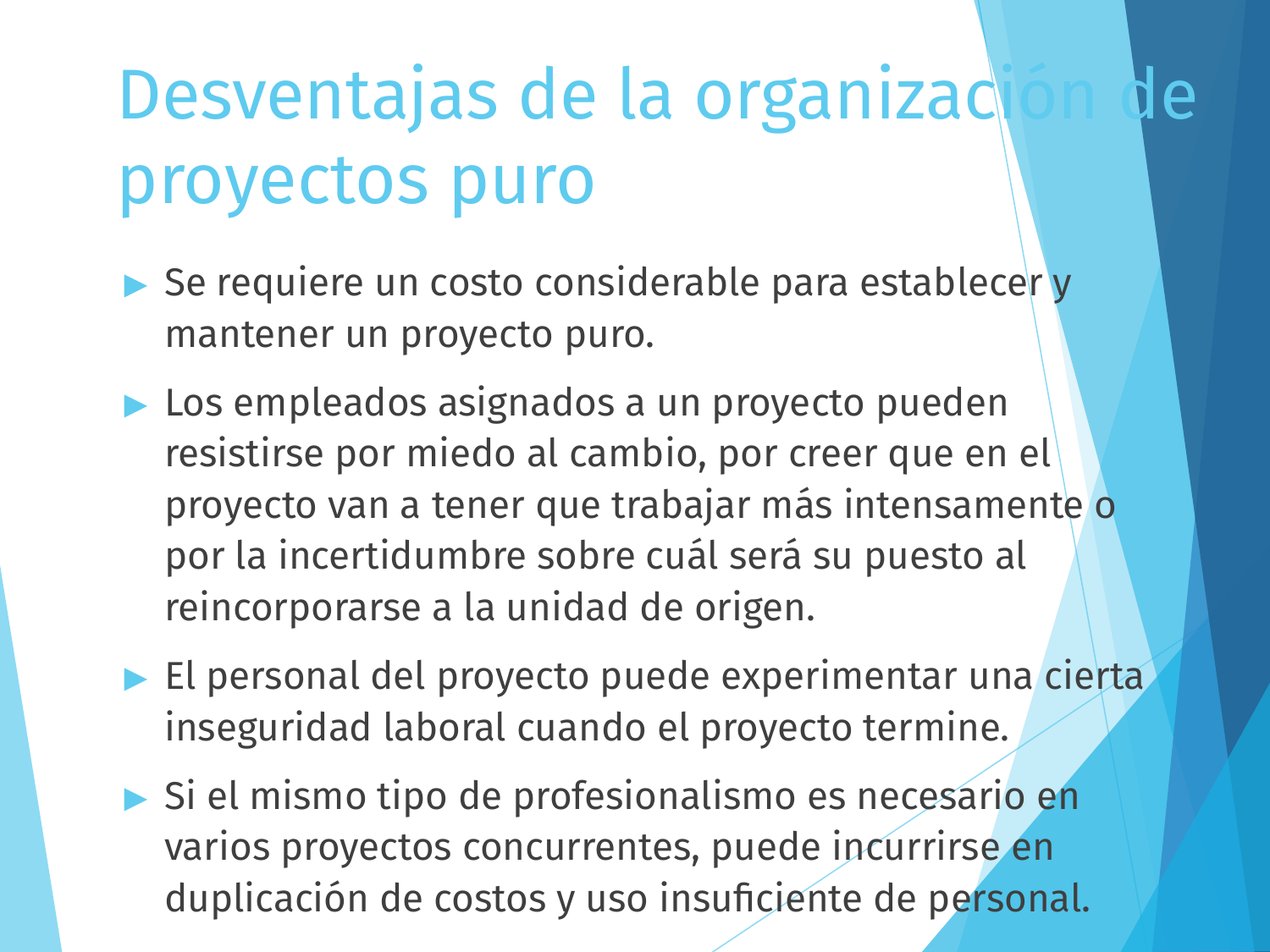

# Desventajas de la organización de proyectos puro
Se requiere un costo considerable para establecer y mantener un proyecto puro.
Los empleados asignados a un proyecto pueden resistirse por miedo al cambio, por creer que en el proyecto van a tener que trabajar más intensamente o por la incertidumbre sobre cuál será su puesto al reincorporarse a la unidad de origen.
El personal del proyecto puede experimentar una cierta inseguridad laboral cuando el proyecto termine.
Si el mismo tipo de profesionalismo es necesario en varios proyectos concurrentes, puede incurrirse en duplicación de costos y uso insuficiente de personal.